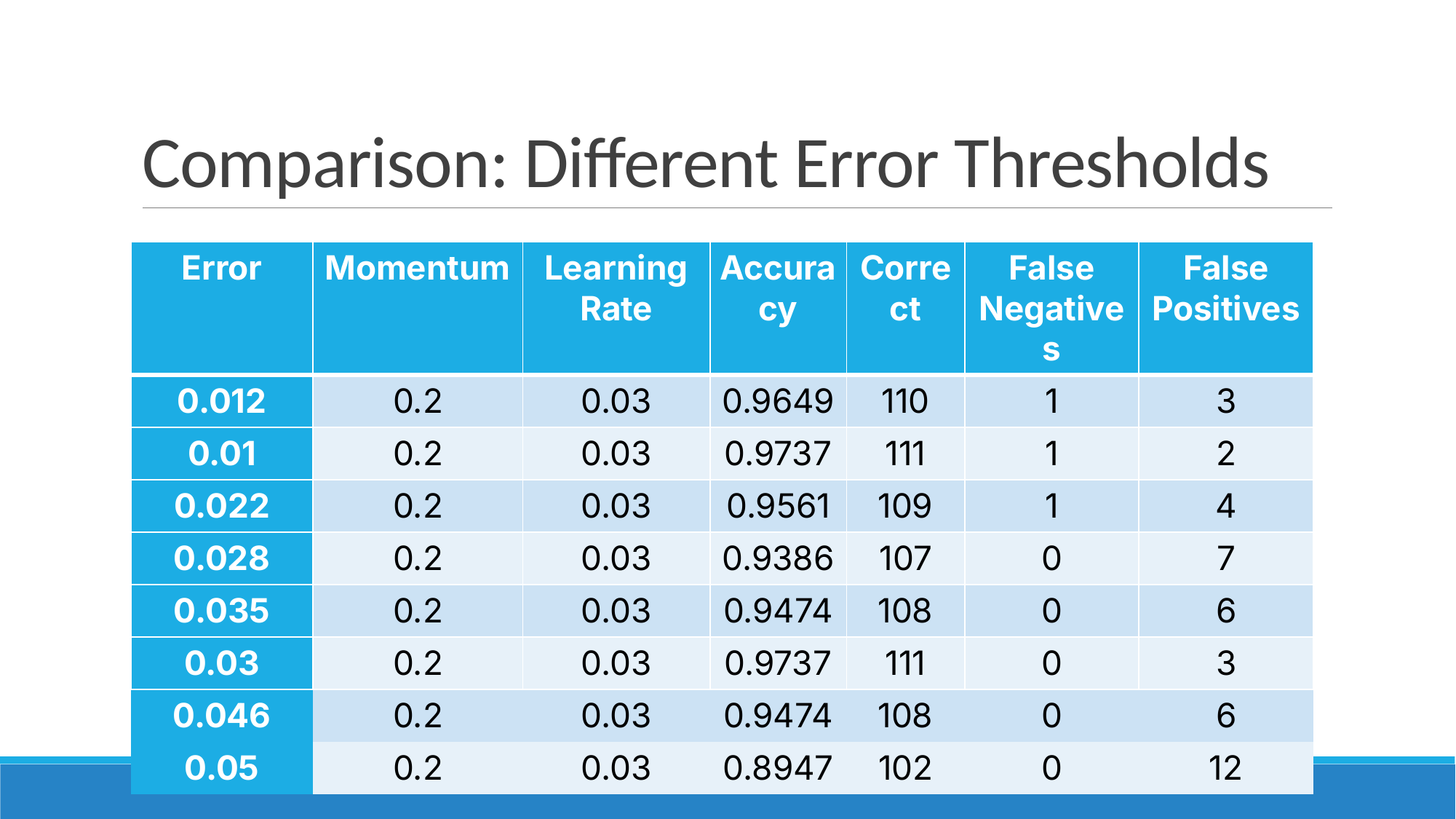

# Comparison: Different Error Thresholds
| Error | Momentum | Learning Rate | Accuracy | Correct | False Negatives | False Positives |
| --- | --- | --- | --- | --- | --- | --- |
| 0.012 | 0.2 | 0.03 | 0.9649 | 110 | 1 | 3 |
| 0.01 | 0.2 | 0.03 | 0.9737 | 111 | 1 | 2 |
| 0.022 | 0.2 | 0.03 | 0.9561 | 109 | 1 | 4 |
| 0.028 | 0.2 | 0.03 | 0.9386 | 107 | 0 | 7 |
| 0.035 | 0.2 | 0.03 | 0.9474 | 108 | 0 | 6 |
| 0.03 | 0.2 | 0.03 | 0.9737 | 111 | 0 | 3 |
| 0.046 | 0.2 | 0.03 | 0.9474 | 108 | 0 | 6 |
| 0.05 | 0.2 | 0.03 | 0.8947 | 102 | 0 | 12 |